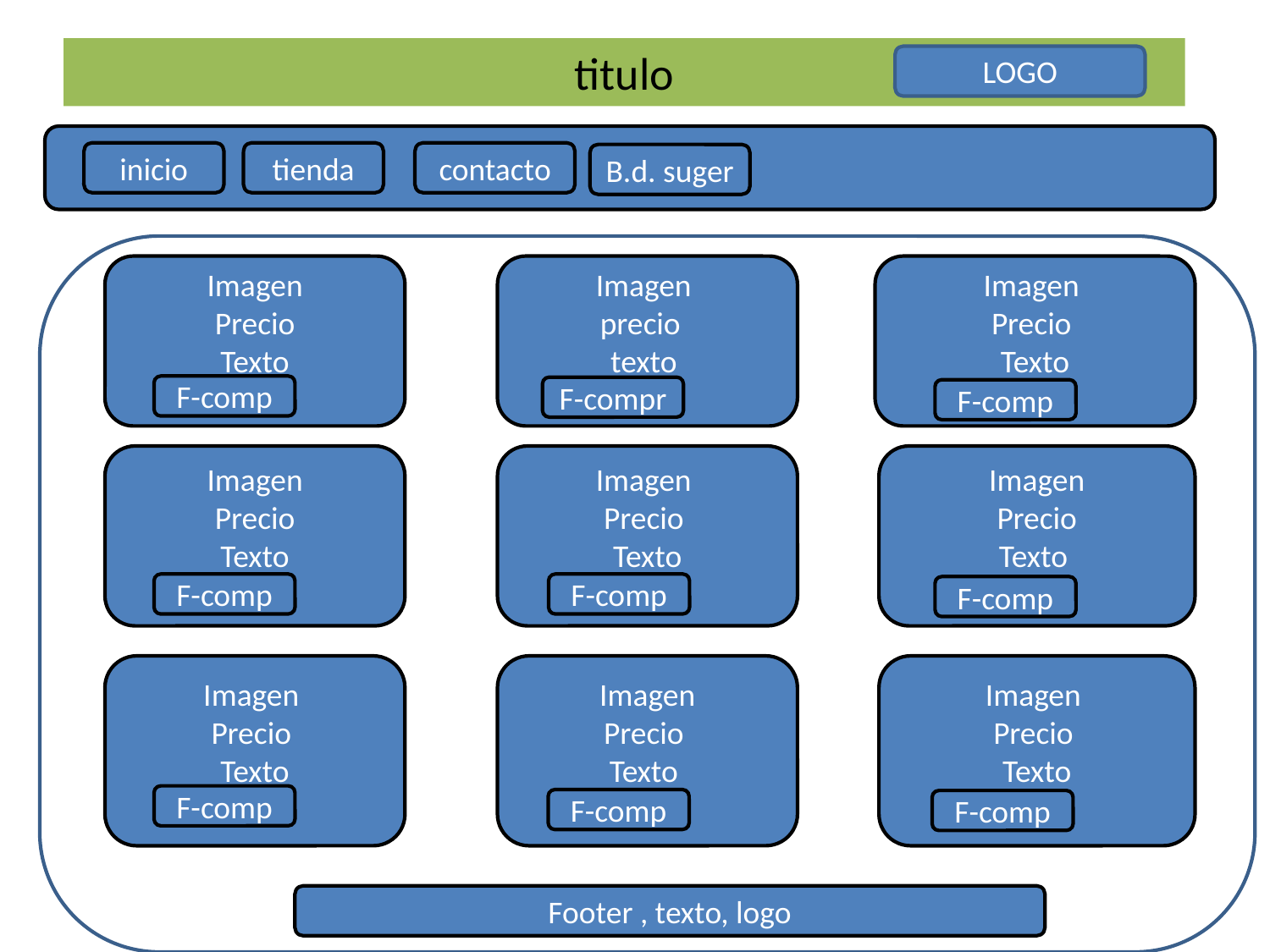

# titulo
LOGO

inicio
tienda
contacto
B.d. suger

Imagen
Precio
Texto

Imagen
precio
texto

Imagen
Precio
Texto

F-comp
F-compr
F-comp
Imagen
Precio
Texto

Imagen
Precio
Texto

Imagen
Precio
Texto

F-comp
F-comp
F-comp
Imagen
Precio
Texto

Imagen
Precio
Texto

Imagen
Precio
Texto

F-comp
F-comp
F-comp
Footer , texto, logo